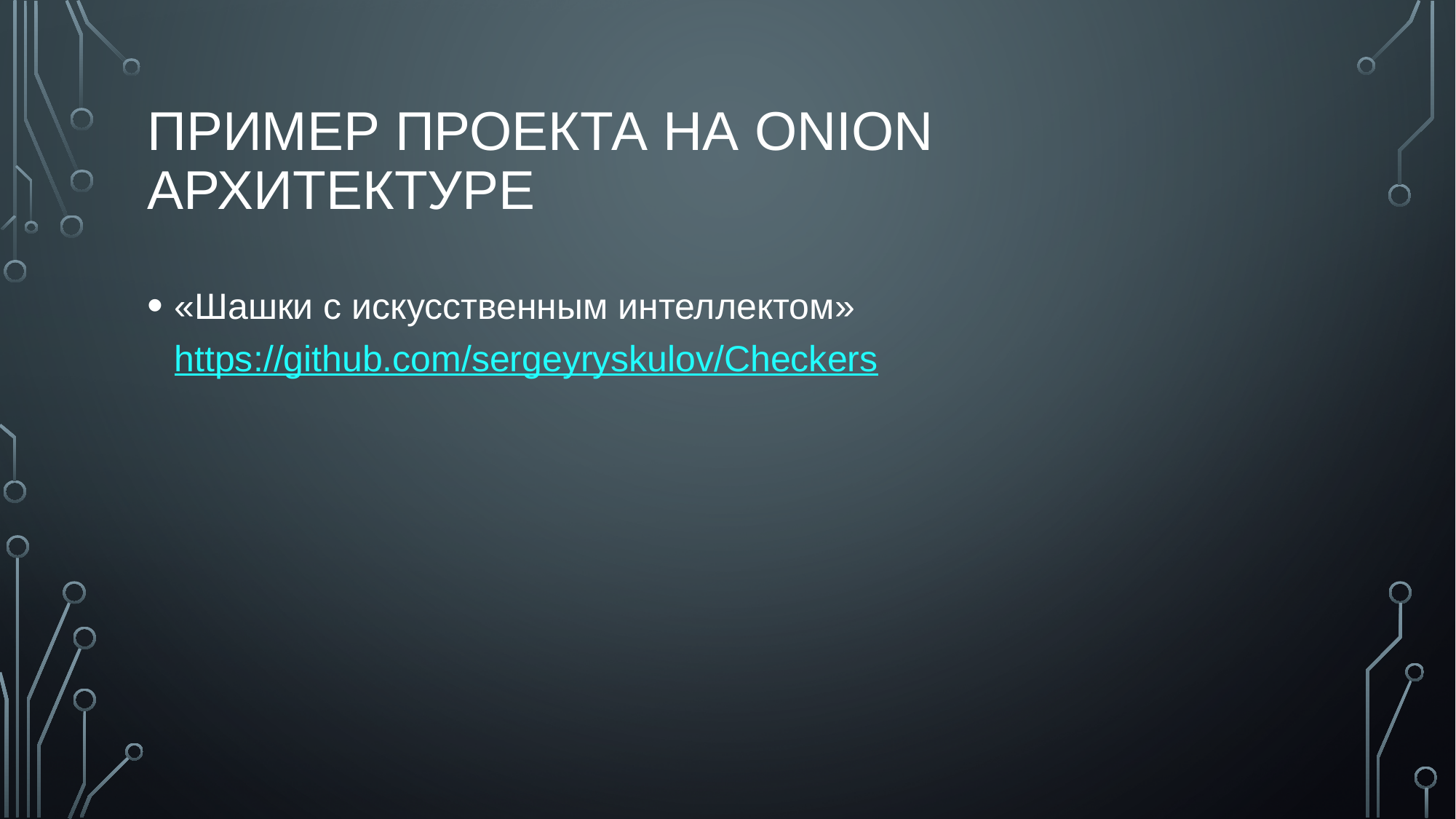

# ПРИМЕР ПРОЕКТА на ONION архитектуре
«Шашки с искусственным интеллектом» https://github.com/sergeyryskulov/Checkers